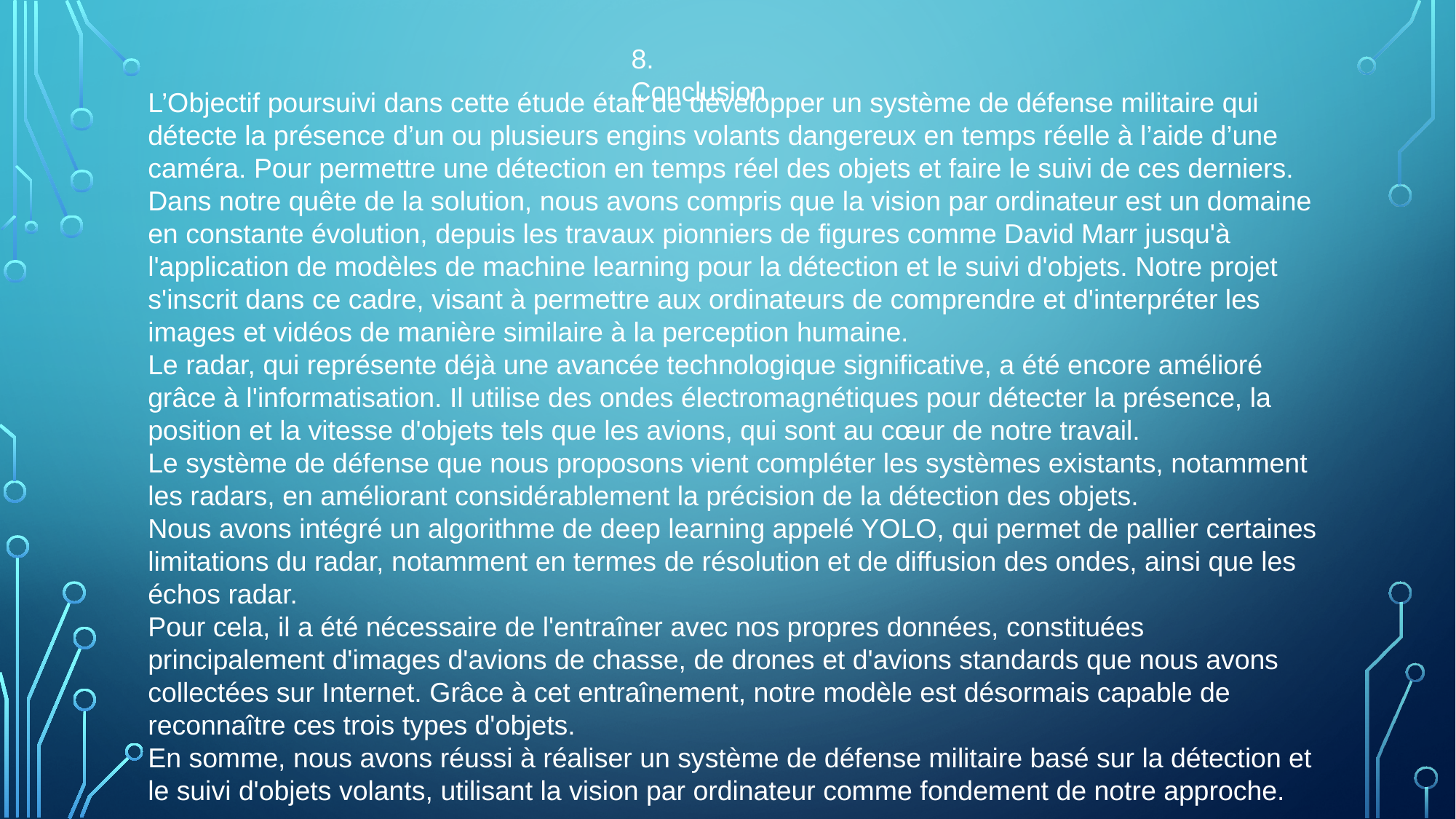

8. Conclusion
L’Objectif poursuivi dans cette étude était de développer un système de défense militaire qui détecte la présence d’un ou plusieurs engins volants dangereux en temps réelle à l’aide d’une caméra. Pour permettre une détection en temps réel des objets et faire le suivi de ces derniers.
Dans notre quête de la solution, nous avons compris que la vision par ordinateur est un domaine en constante évolution, depuis les travaux pionniers de figures comme David Marr jusqu'à l'application de modèles de machine learning pour la détection et le suivi d'objets. Notre projet s'inscrit dans ce cadre, visant à permettre aux ordinateurs de comprendre et d'interpréter les images et vidéos de manière similaire à la perception humaine.
Le radar, qui représente déjà une avancée technologique significative, a été encore amélioré grâce à l'informatisation. Il utilise des ondes électromagnétiques pour détecter la présence, la position et la vitesse d'objets tels que les avions, qui sont au cœur de notre travail.
Le système de défense que nous proposons vient compléter les systèmes existants, notamment les radars, en améliorant considérablement la précision de la détection des objets.
Nous avons intégré un algorithme de deep learning appelé YOLO, qui permet de pallier certaines limitations du radar, notamment en termes de résolution et de diffusion des ondes, ainsi que les échos radar.
Pour cela, il a été nécessaire de l'entraîner avec nos propres données, constituées principalement d'images d'avions de chasse, de drones et d'avions standards que nous avons collectées sur Internet. Grâce à cet entraînement, notre modèle est désormais capable de reconnaître ces trois types d'objets.
En somme, nous avons réussi à réaliser un système de défense militaire basé sur la détection et le suivi d'objets volants, utilisant la vision par ordinateur comme fondement de notre approche.